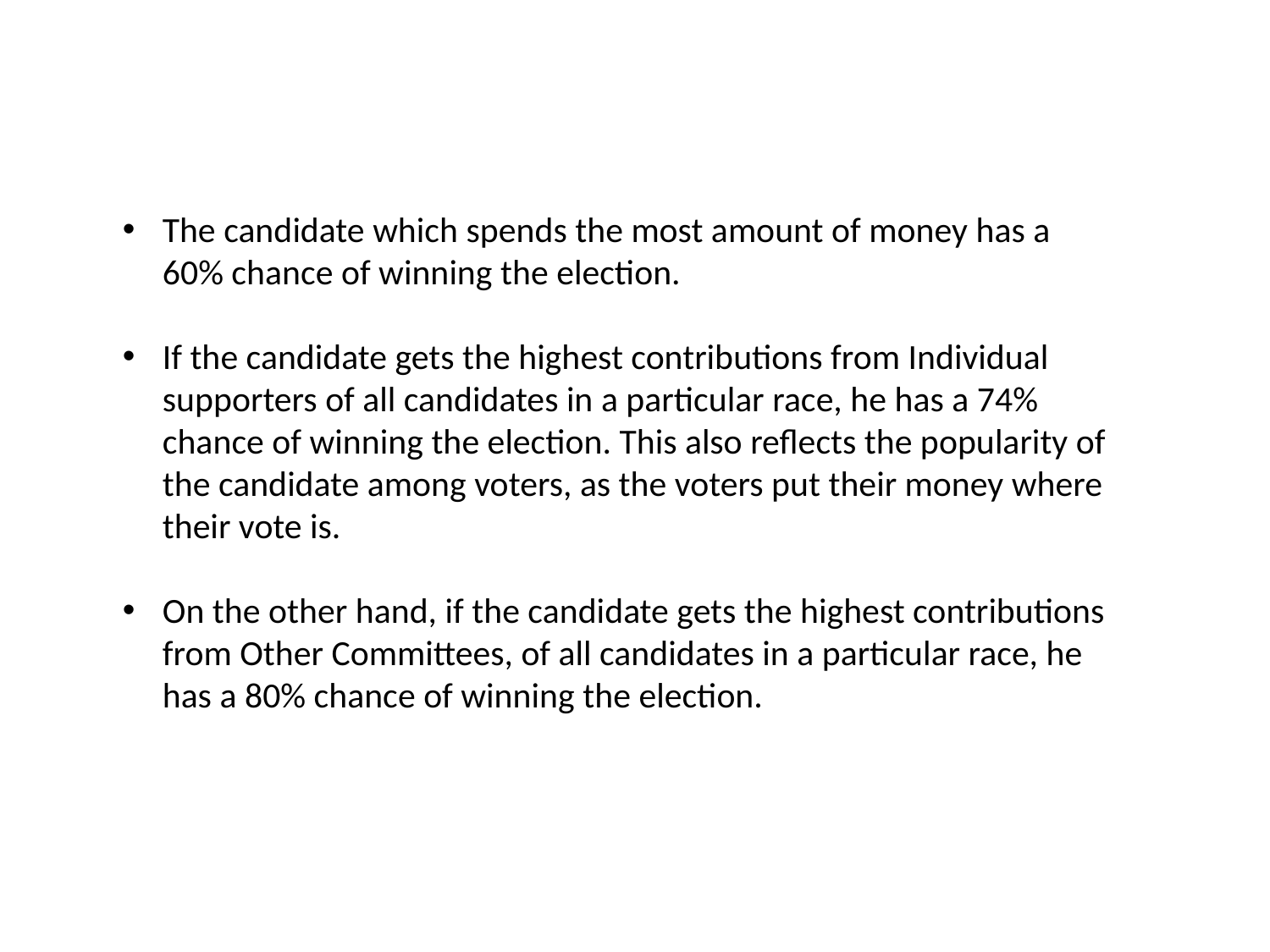

The candidate which spends the most amount of money has a 60% chance of winning the election.

If the candidate gets the highest contributions from Individual supporters of all candidates in a particular race, he has a 74% chance of winning the election. This also reflects the popularity of the candidate among voters, as the voters put their money where their vote is.

On the other hand, if the candidate gets the highest contributions from Other Committees, of all candidates in a particular race, he has a 80% chance of winning the election.